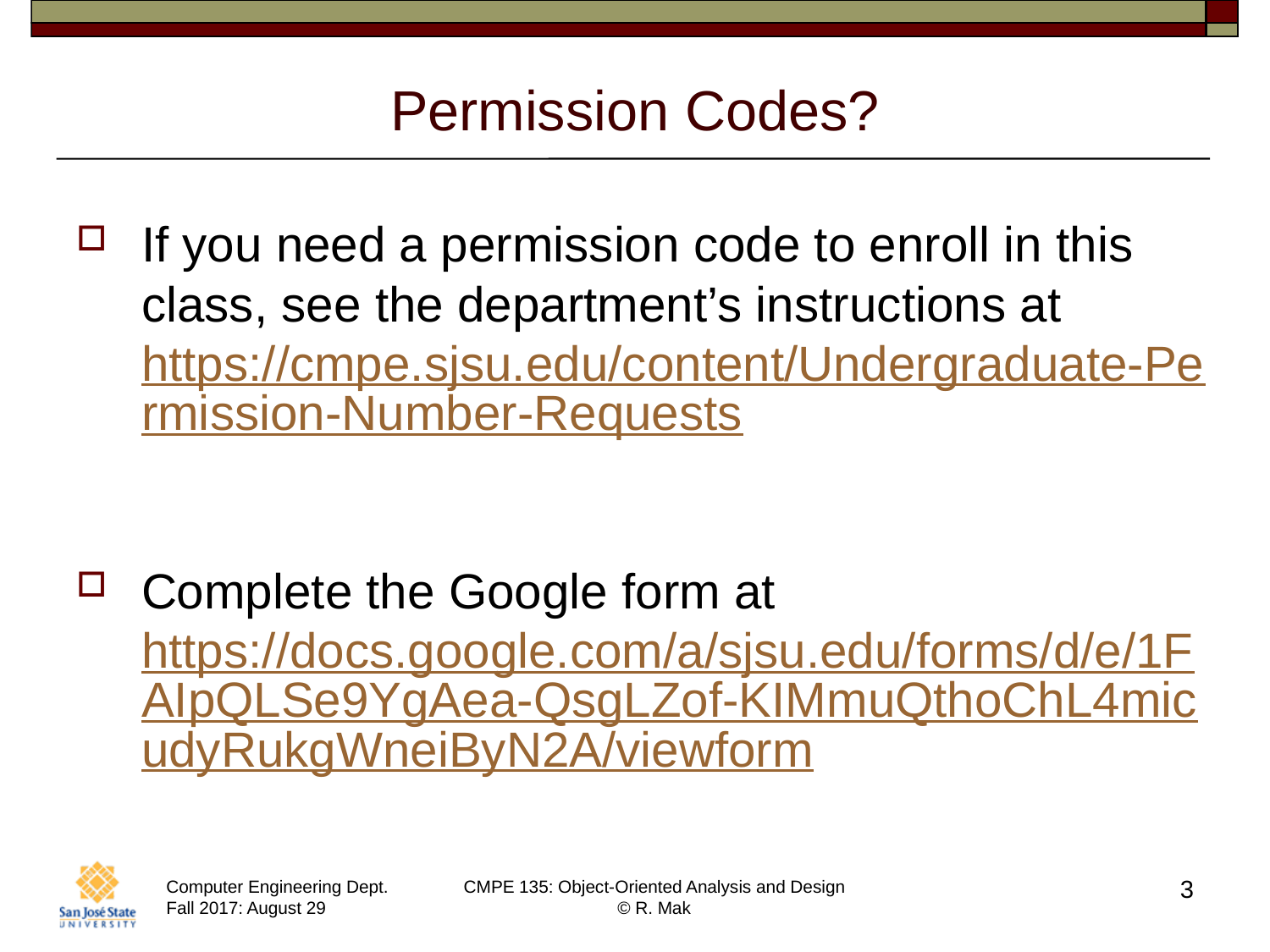

# Permission Codes?

If you need a permission code to enroll in this class, see the department’s instructions at https://cmpe.sjsu.edu/content/Undergraduate-Permission-Number-Requests

Complete the Google form at https://docs.google.com/a/sjsu.edu/forms/d/e/1FAIpQLSe9YgAea-QsgLZof-KIMmuQthoChL4micudyRukgWneiByN2A/viewform
3